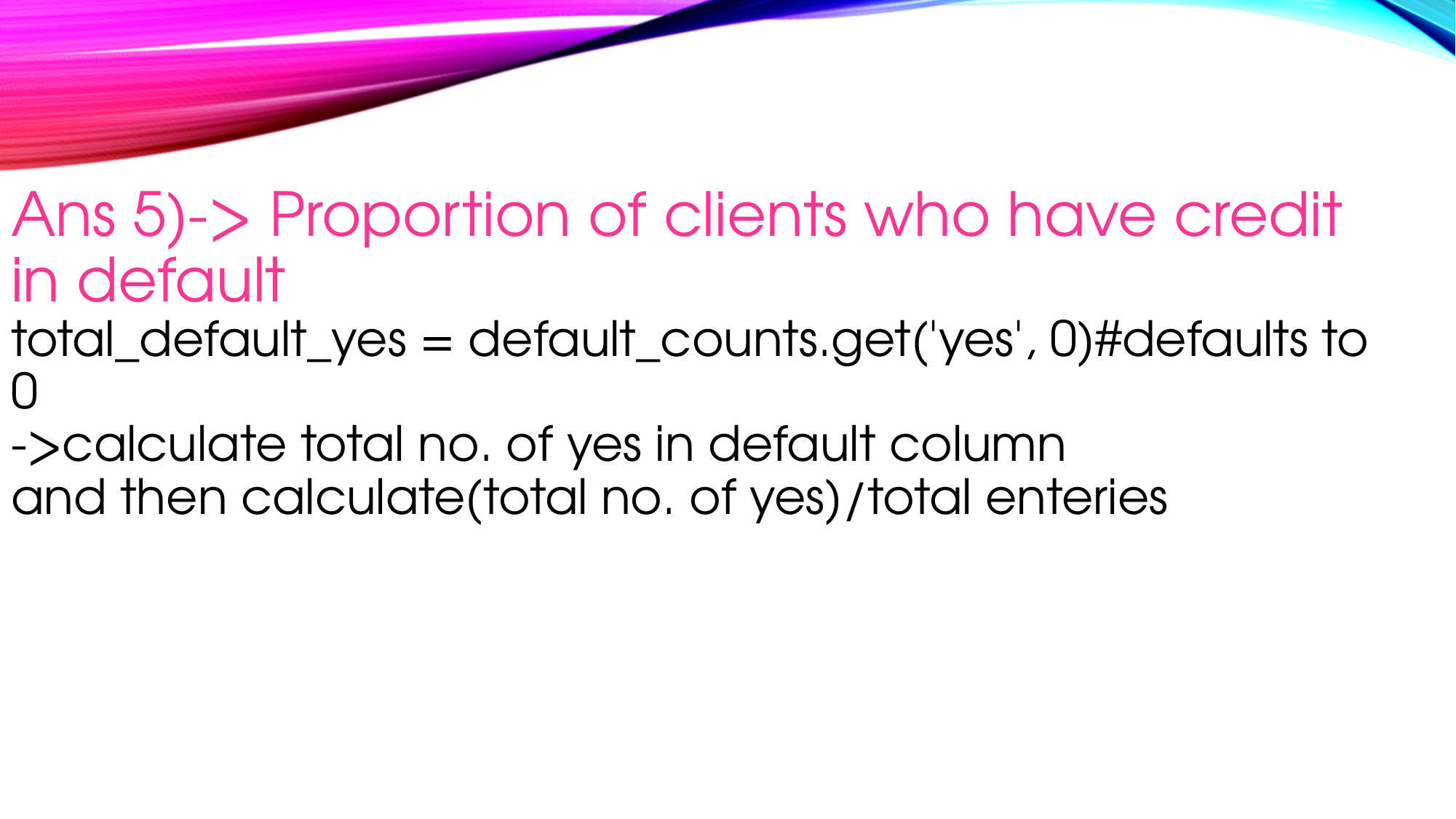

# Ans 5)-> Proportion of clients who have credit in default total_default_yes = default_counts.get('yes', 0)#defaults to 0 ->calculate total no. of yes in default column and then calculate(total no. of yes)/total enteries